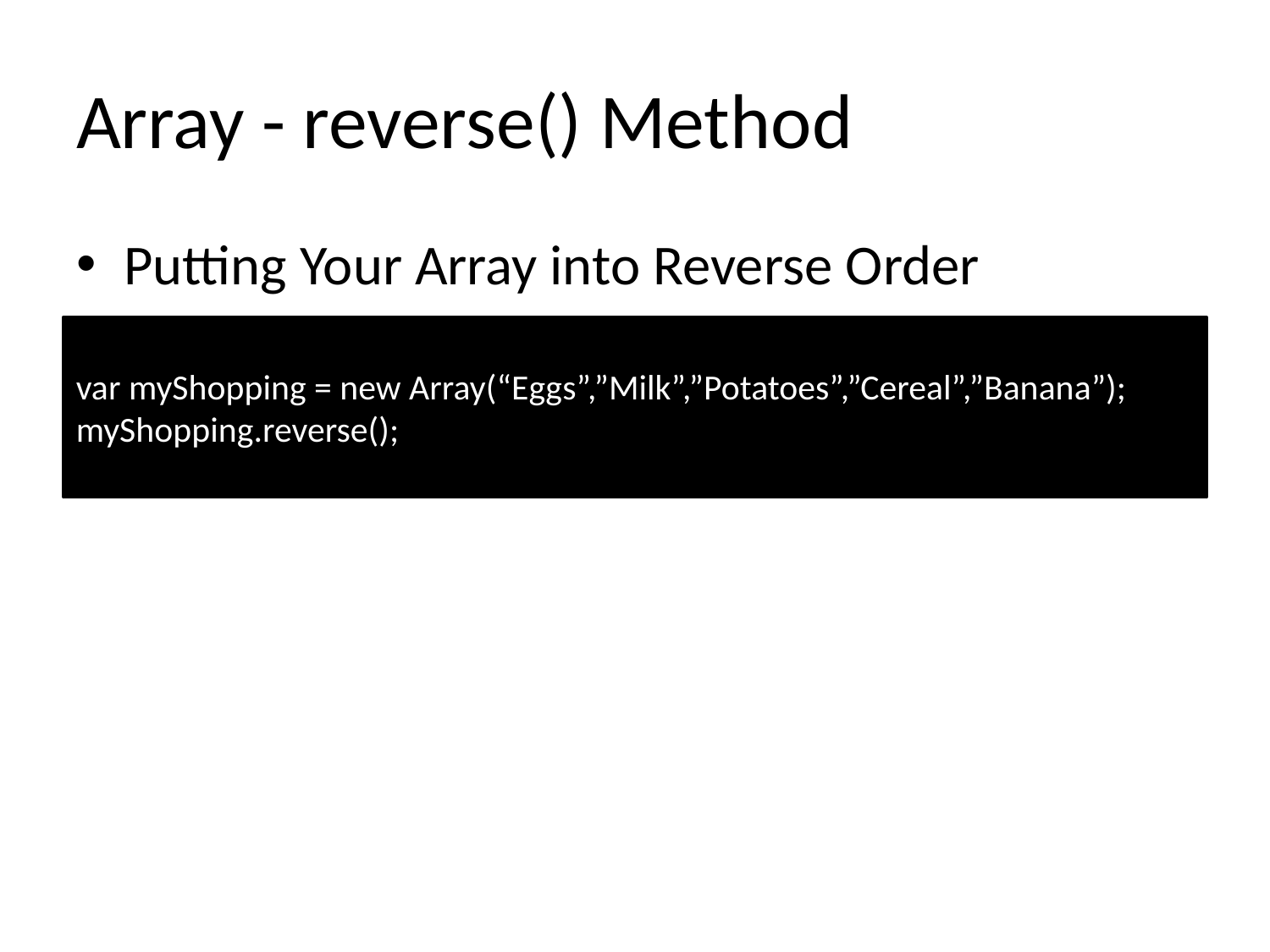

# Array - reverse() Method
Putting Your Array into Reverse Order

var myShopping = new Array(“Eggs”,”Milk”,”Potatoes”,”Cereal”,”Banana”);
myShopping.reverse();